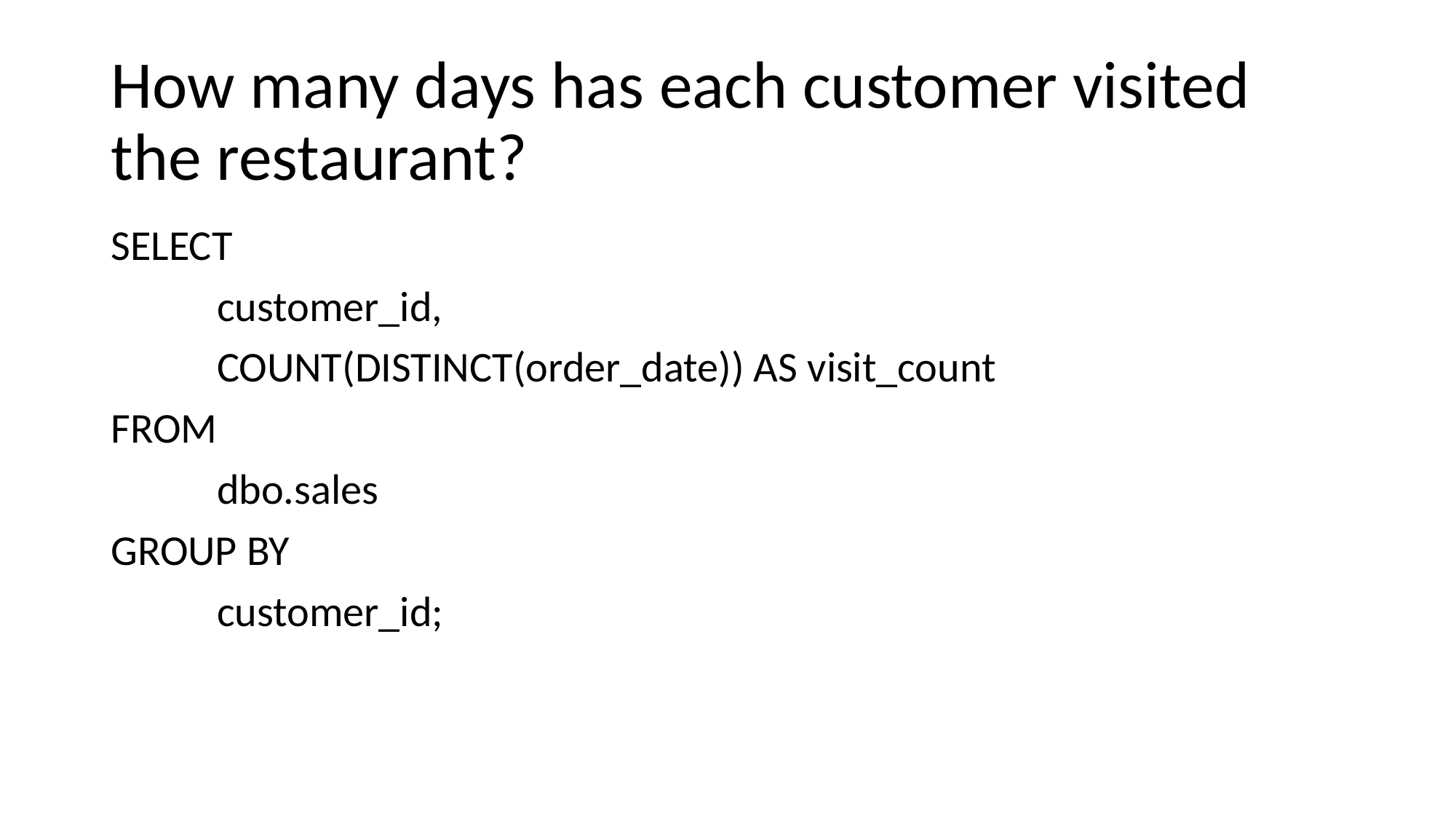

# How many days has each customer visited the restaurant?
SELECT
           customer_id,
           COUNT(DISTINCT(order_date)) AS visit_count
FROM
           dbo.sales
GROUP BY
           customer_id;